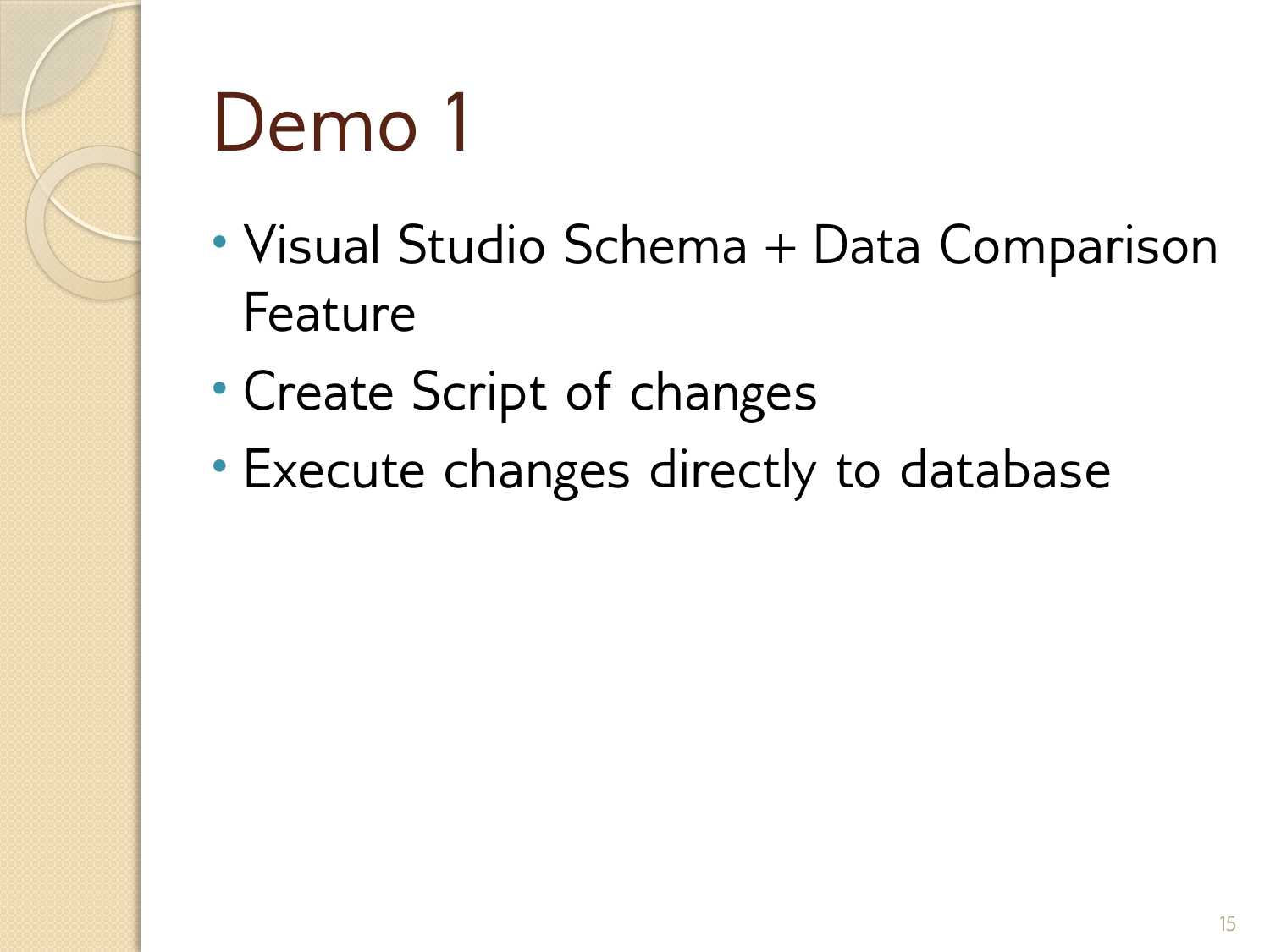

# Demo 1
Visual Studio Schema + Data Comparison Feature
Create Script of changes
Execute changes directly to database

15